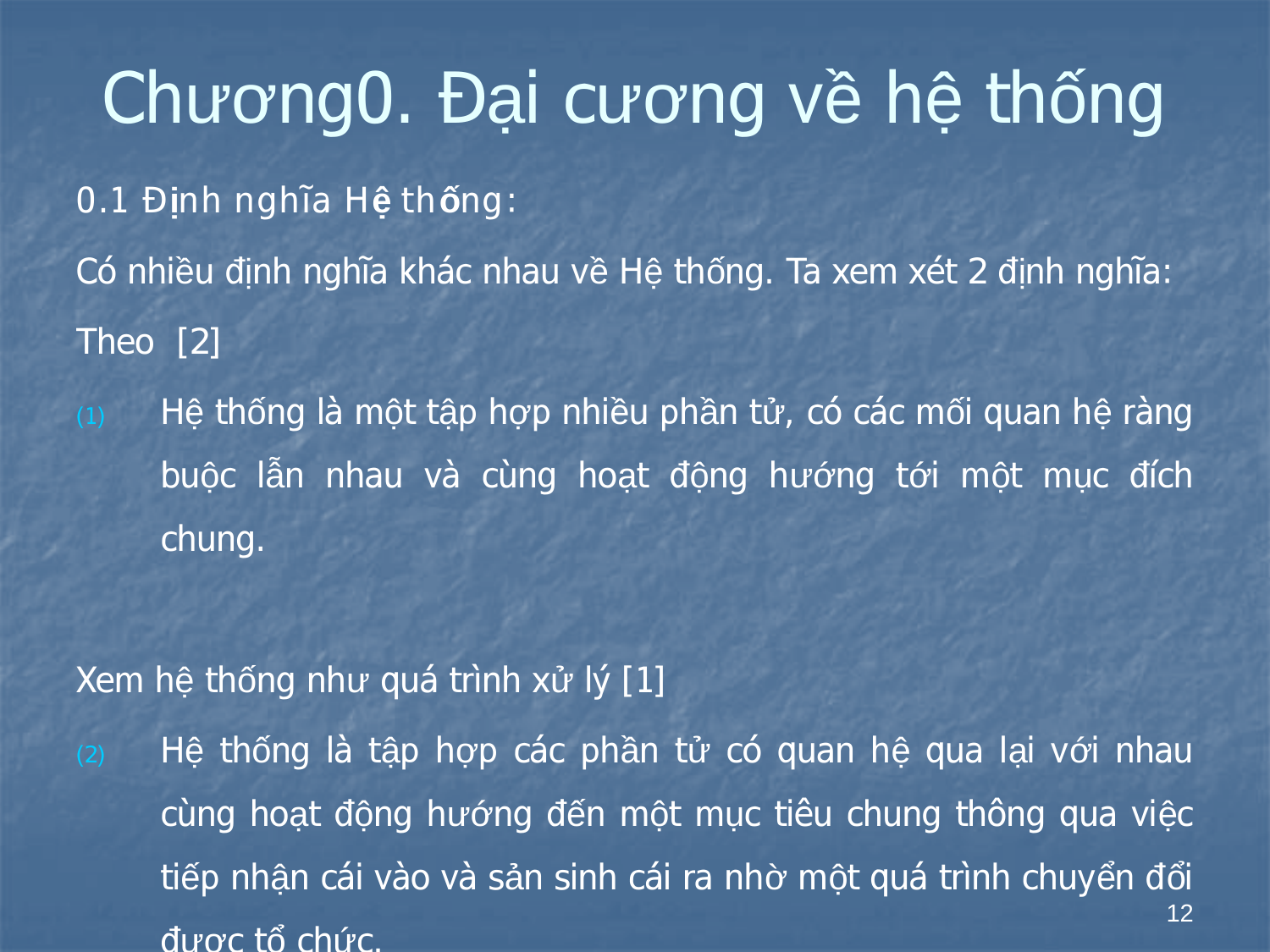

# Chương0. Đại cương về hệ thống
0.1 Định nghĩa Hệ thống:
Có nhiều định nghĩa khác nhau về Hệ thống. Ta xem xét 2 định nghĩa:
Theo  [2]
Hệ thống là một tập hợp nhiều phần tử, có các mối quan hệ ràng buộc lẫn nhau và cùng hoạt động hướng tới một mục đích chung.

Xem hệ thống như quá trình xử lý [1]
Hệ thống là tập hợp các phần tử có quan hệ qua lại với nhau cùng hoạt động hướng đến một mục tiêu chung thông qua việc tiếp nhận cái vào và sản sinh cái ra nhờ một quá trình chuyển đổi được tổ chức.

12